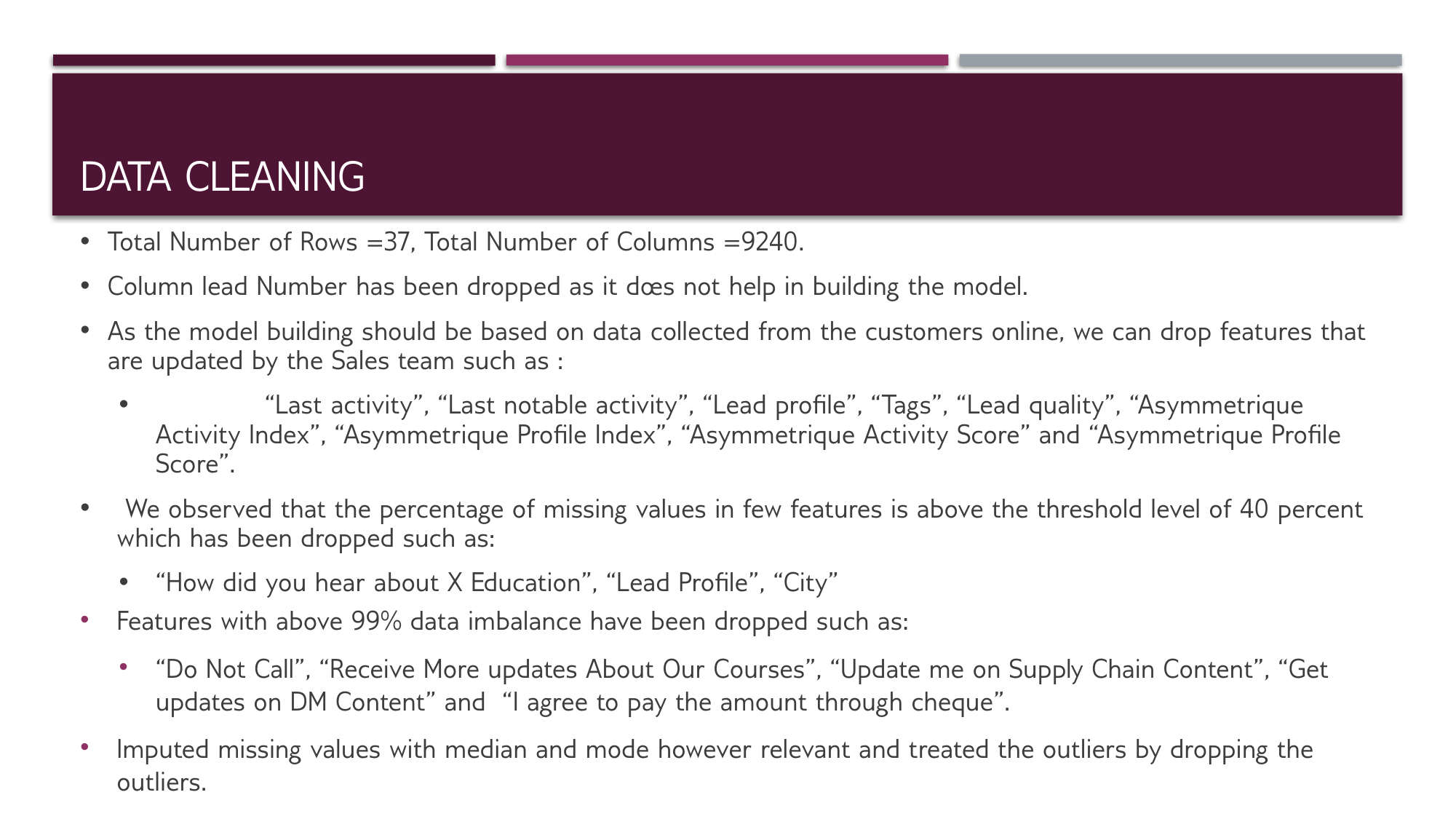

# Data Cleaning
Total Number of Rows =37, Total Number of Columns =9240.
Column lead Number has been dropped as it does not help in building the model.
As the model building should be based on data collected from the customers online, we can drop features that are updated by the Sales team such as :
	“Last activity”, “Last notable activity”, “Lead profile”, “Tags”, “Lead quality”, “Asymmetrique Activity Index”, “Asymmetrique Profile Index”, “Asymmetrique Activity Score” and “Asymmetrique Profile Score”.
 We observed that the percentage of missing values in few features is above the threshold level of 40 percent which has been dropped such as:
“How did you hear about X Education”, “Lead Profile”, “City”
Features with above 99% data imbalance have been dropped such as:
“Do Not Call”, “Receive More updates About Our Courses”, “Update me on Supply Chain Content”, “Get updates on DM Content” and  “I agree to pay the amount through cheque”.
Imputed missing values with median and mode however relevant and treated the outliers by dropping the outliers.